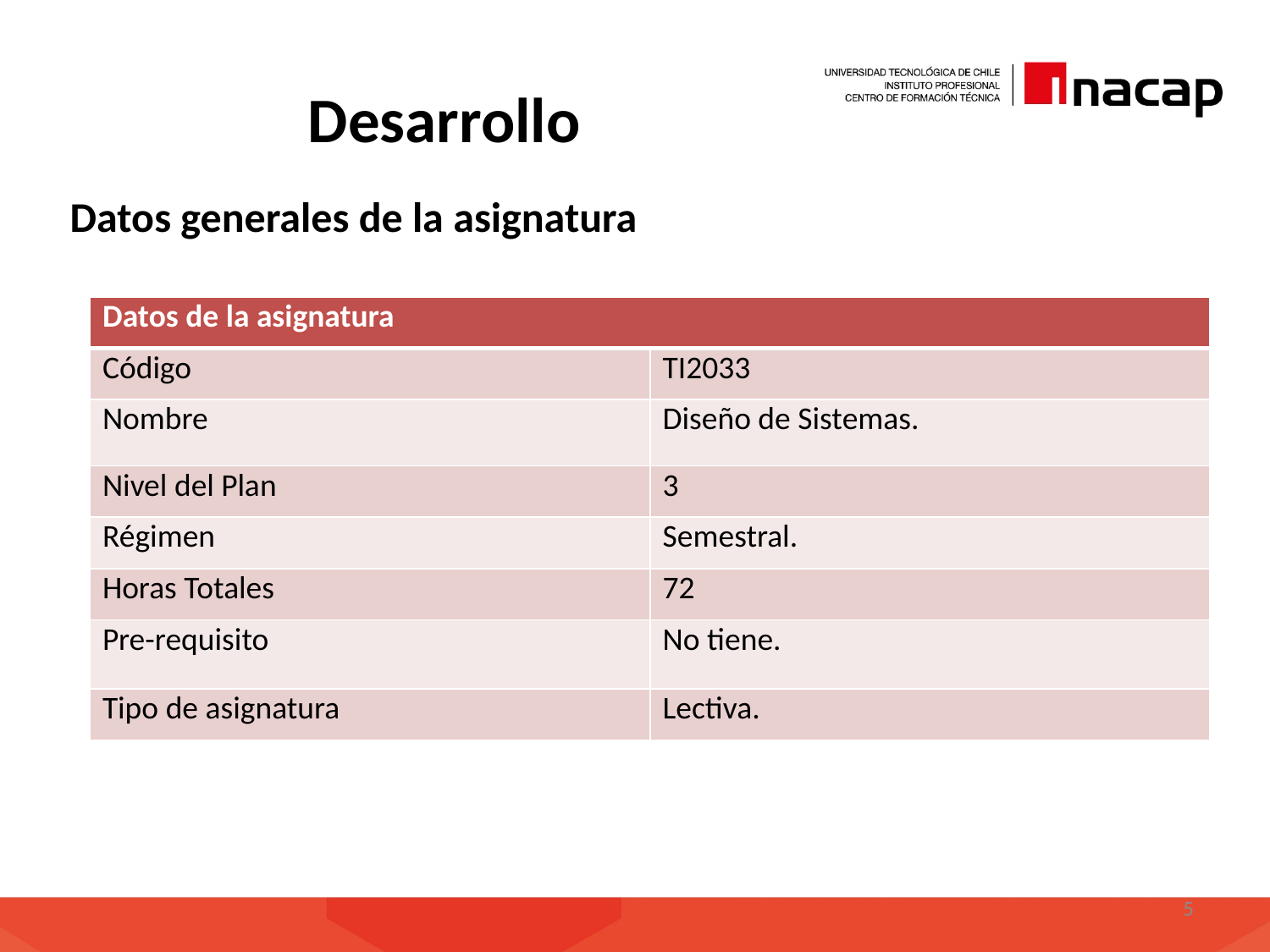

# Desarrollo
Datos generales de la asignatura
| Datos de la asignatura |  |
| --- | --- |
| Código | TI2033 |
| Nombre | Diseño de Sistemas. |
| Nivel del Plan | 3 |
| Régimen | Semestral. |
| Horas Totales | 72 |
| Pre-requisito | No tiene. |
| Tipo de asignatura | Lectiva. |
5